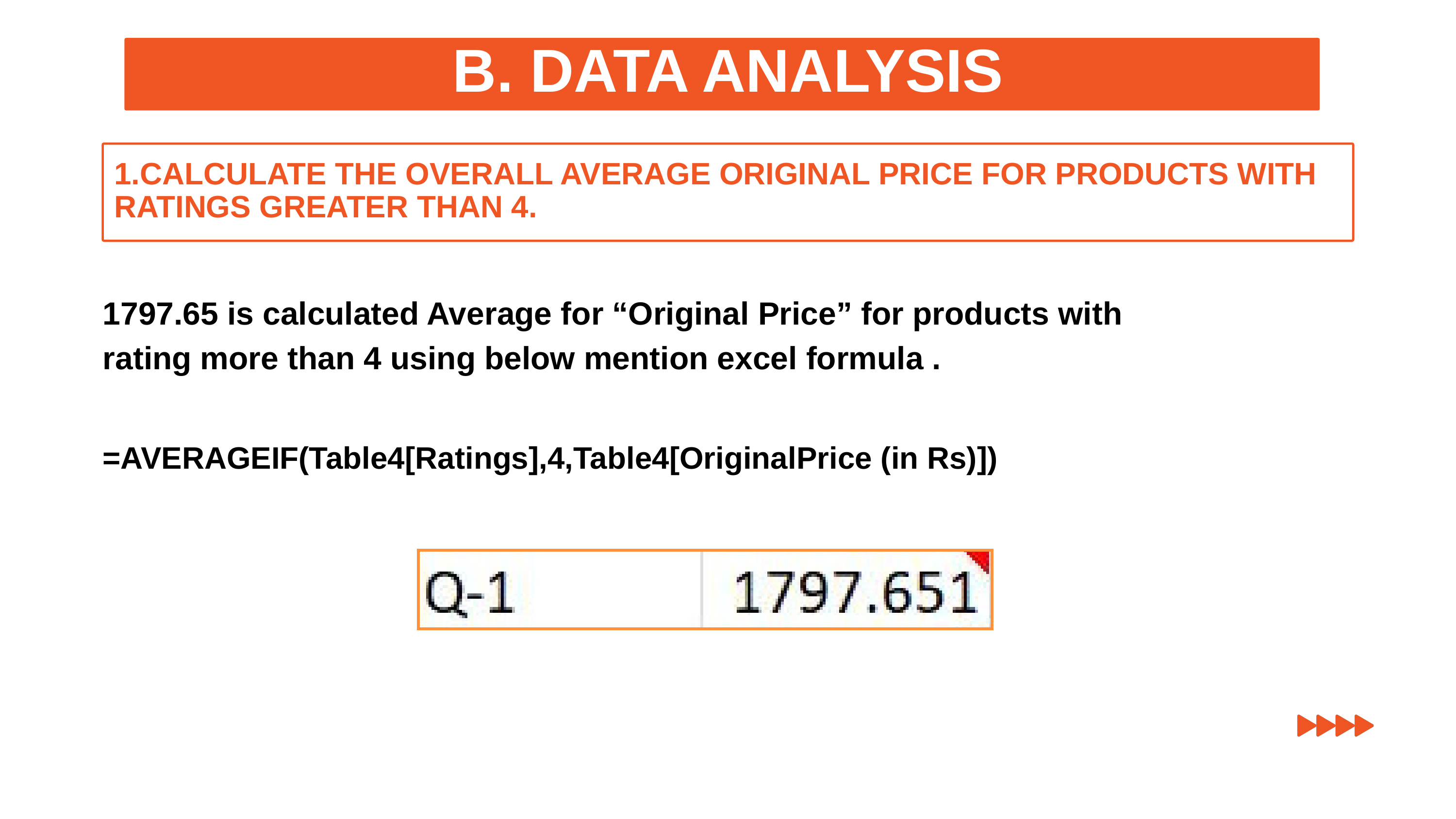

B. DATA ANALYSIS

1.CALCULATE THE OVERALL AVERAGE ORIGINAL PRICE FOR PRODUCTS WITH RATINGS GREATER THAN 4.
1797.65 is calculated Average for “Original Price” for products with rating more than 4 using below mention excel formula .
=AVERAGEIF(Table4[Ratings],4,Table4[OriginalPrice (in Rs)])